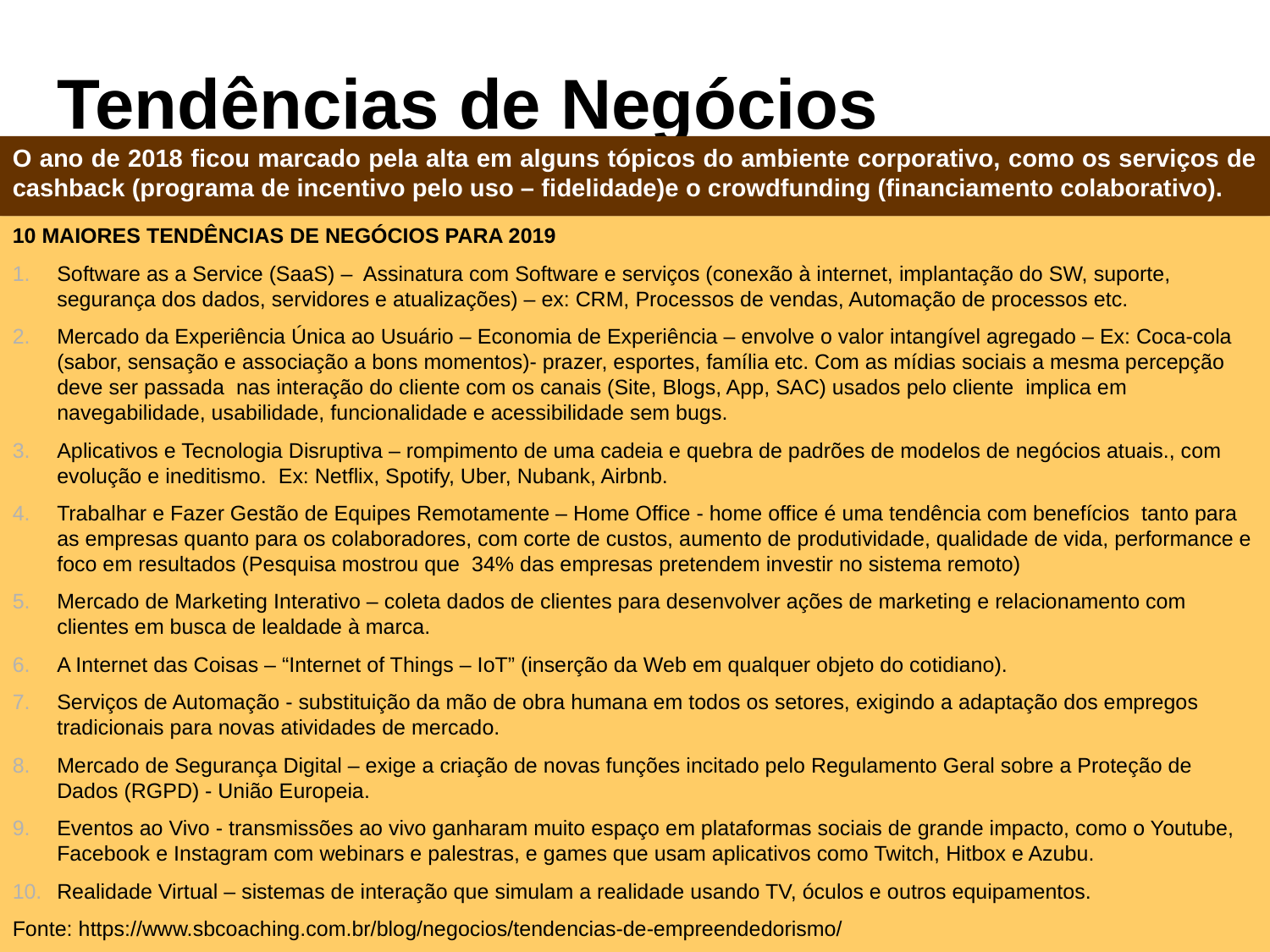

# Tendências de Negócios
O ano de 2018 ficou marcado pela alta em alguns tópicos do ambiente corporativo, como os serviços de cashback (programa de incentivo pelo uso – fidelidade)e o crowdfunding (financiamento colaborativo).
10 maiores tendências de NEGÓCIOS PARA 2019
Software as a Service (SaaS) –  Assinatura com Software e serviços (conexão à internet, implantação do SW, suporte, segurança dos dados, servidores e atualizações) – ex: CRM, Processos de vendas, Automação de processos etc.
Mercado da Experiência Única ao Usuário – Economia de Experiência – envolve o valor intangível agregado – Ex: Coca-cola (sabor, sensação e associação a bons momentos)- prazer, esportes, família etc. Com as mídias sociais a mesma percepção deve ser passada  nas interação do cliente com os canais (Site, Blogs, App, SAC) usados pelo cliente  implica em navegabilidade, usabilidade, funcionalidade e acessibilidade sem bugs.
Aplicativos e Tecnologia Disruptiva – rompimento de uma cadeia e quebra de padrões de modelos de negócios atuais., com evolução e ineditismo.  Ex: Netflix, Spotify, Uber, Nubank, Airbnb.
Trabalhar e Fazer Gestão de Equipes Remotamente – Home Office - home office é uma tendência com benefícios  tanto para as empresas quanto para os colaboradores, com corte de custos, aumento de produtividade, qualidade de vida, performance e foco em resultados (Pesquisa mostrou que  34% das empresas pretendem investir no sistema remoto)
Mercado de Marketing Interativo – coleta dados de clientes para desenvolver ações de marketing e relacionamento com clientes em busca de lealdade à marca.
A Internet das Coisas – “Internet of Things – IoT” (inserção da Web em qualquer objeto do cotidiano).
Serviços de Automação - substituição da mão de obra humana em todos os setores, exigindo a adaptação dos empregos tradicionais para novas atividades de mercado.
Mercado de Segurança Digital – exige a criação de novas funções incitado pelo Regulamento Geral sobre a Proteção de Dados (RGPD) - União Europeia.
Eventos ao Vivo - transmissões ao vivo ganharam muito espaço em plataformas sociais de grande impacto, como o Youtube, Facebook e Instagram com webinars e palestras, e games que usam aplicativos como Twitch, Hitbox e Azubu.
Realidade Virtual – sistemas de interação que simulam a realidade usando TV, óculos e outros equipamentos.
Fonte: https://www.sbcoaching.com.br/blog/negocios/tendencias-de-empreendedorismo/